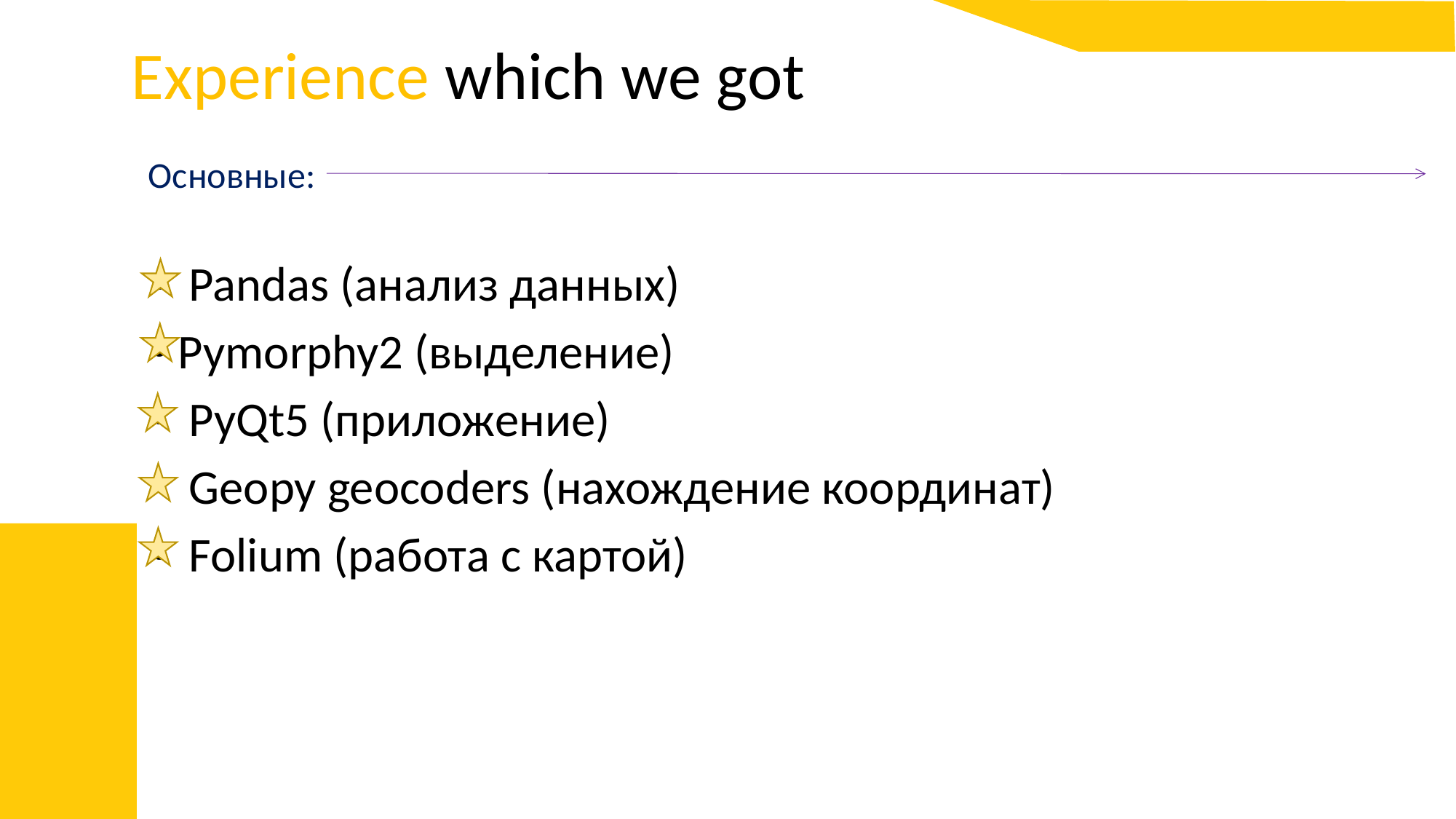

# Experience which we got
Основные:
 Pandas (анализ данных)
Pymorphy2 (выделение)
 PyQt5 (приложение)
 Geopy geocoders (нахождение координат)
 Folium (работа с картой)